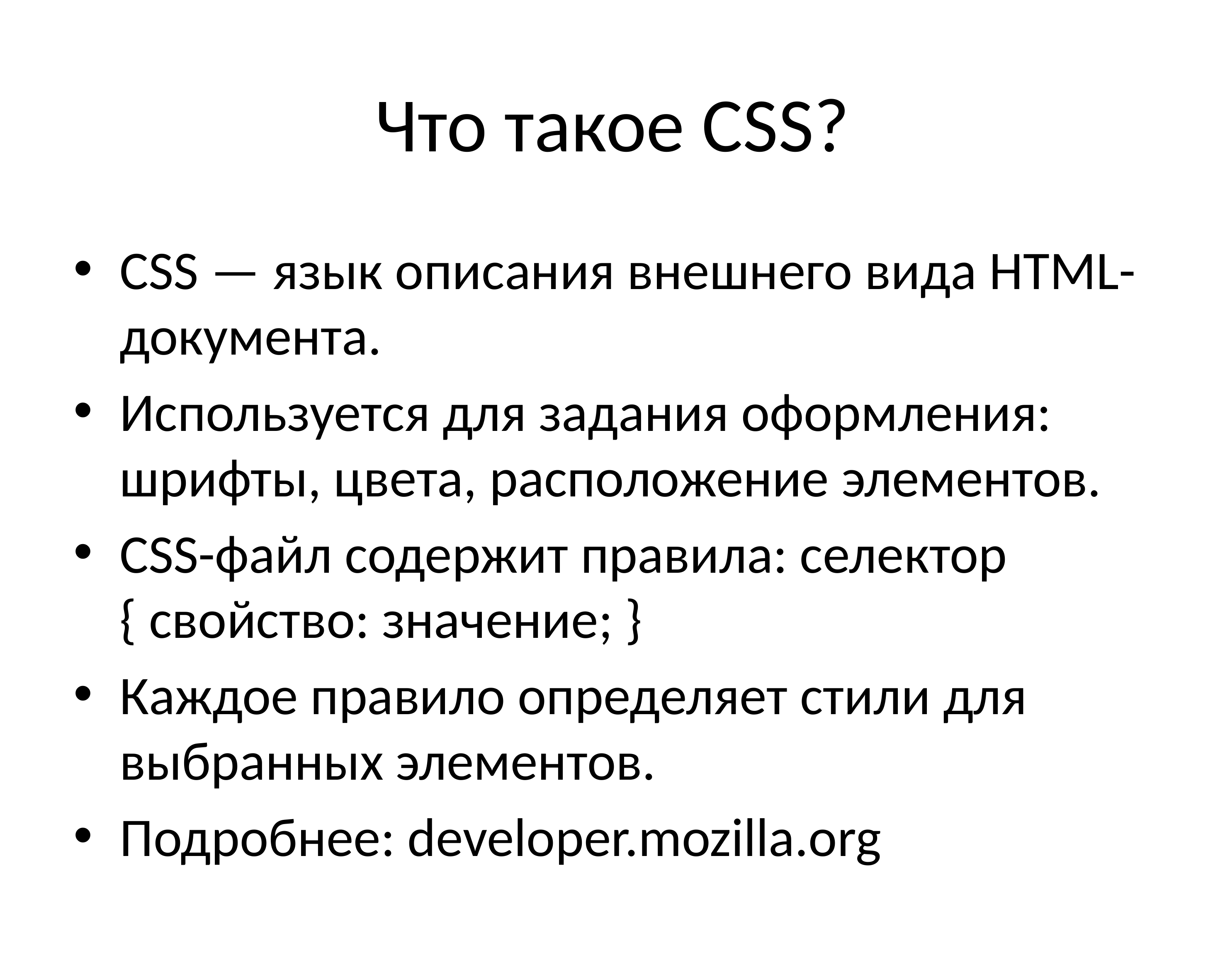

# Что такое CSS?
CSS — язык описания внешнего вида HTML-документа.
Используется для задания оформления: шрифты, цвета, расположение элементов.
CSS-файл содержит правила: селектор { свойство: значение; }
Каждое правило определяет стили для выбранных элементов.
Подробнее: developer.mozilla.org